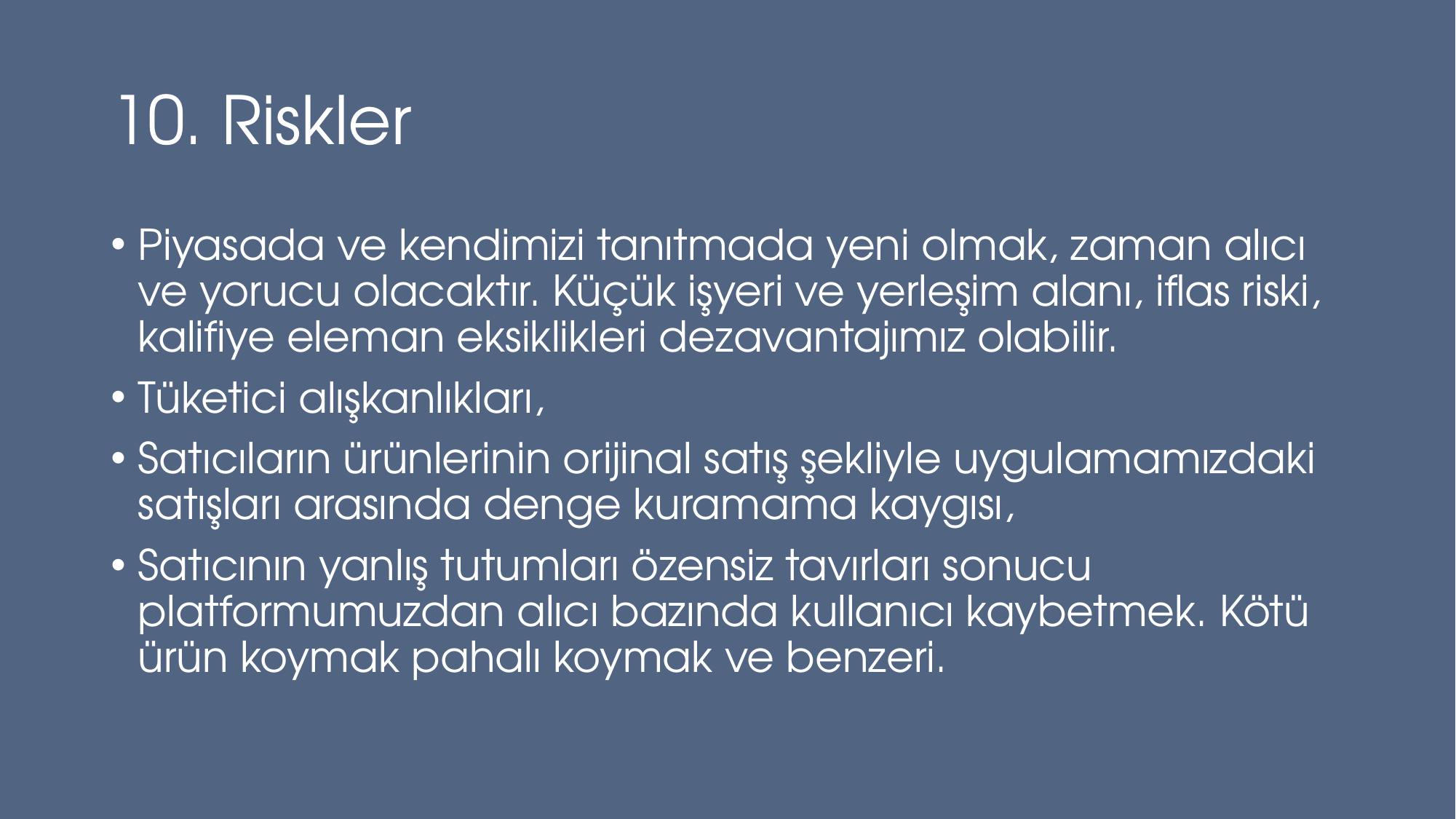

# 10. Riskler
Piyasada ve kendimizi tanıtmada yeni olmak, zaman alıcı ve yorucu olacaktır. Küçük işyeri ve yerleşim alanı, iflas riski, kalifiye eleman eksiklikleri dezavantajımız olabilir.
Tüketici alışkanlıkları,
Satıcıların ürünlerinin orijinal satış şekliyle uygulamamızdaki satışları arasında denge kuramama kaygısı,
Satıcının yanlış tutumları özensiz tavırları sonucu platformumuzdan alıcı bazında kullanıcı kaybetmek. Kötü ürün koymak pahalı koymak ve benzeri.